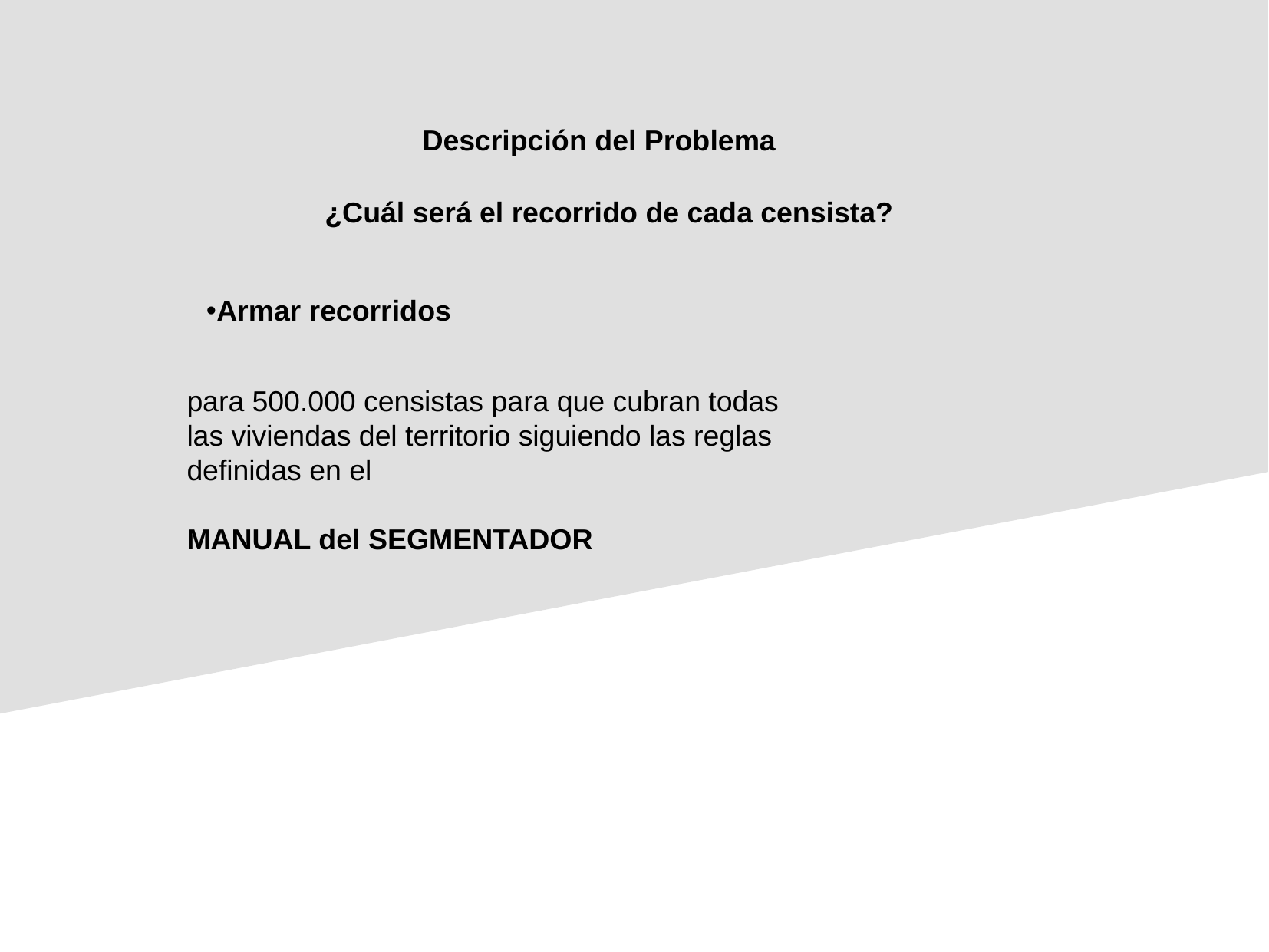

Descripción del Problema
¿Cuál será el recorrido de cada censista?
Armar recorridos
para 500.000 censistas para que cubran todas las viviendas del territorio siguiendo las reglas definidas en el
MANUAL del SEGMENTADOR